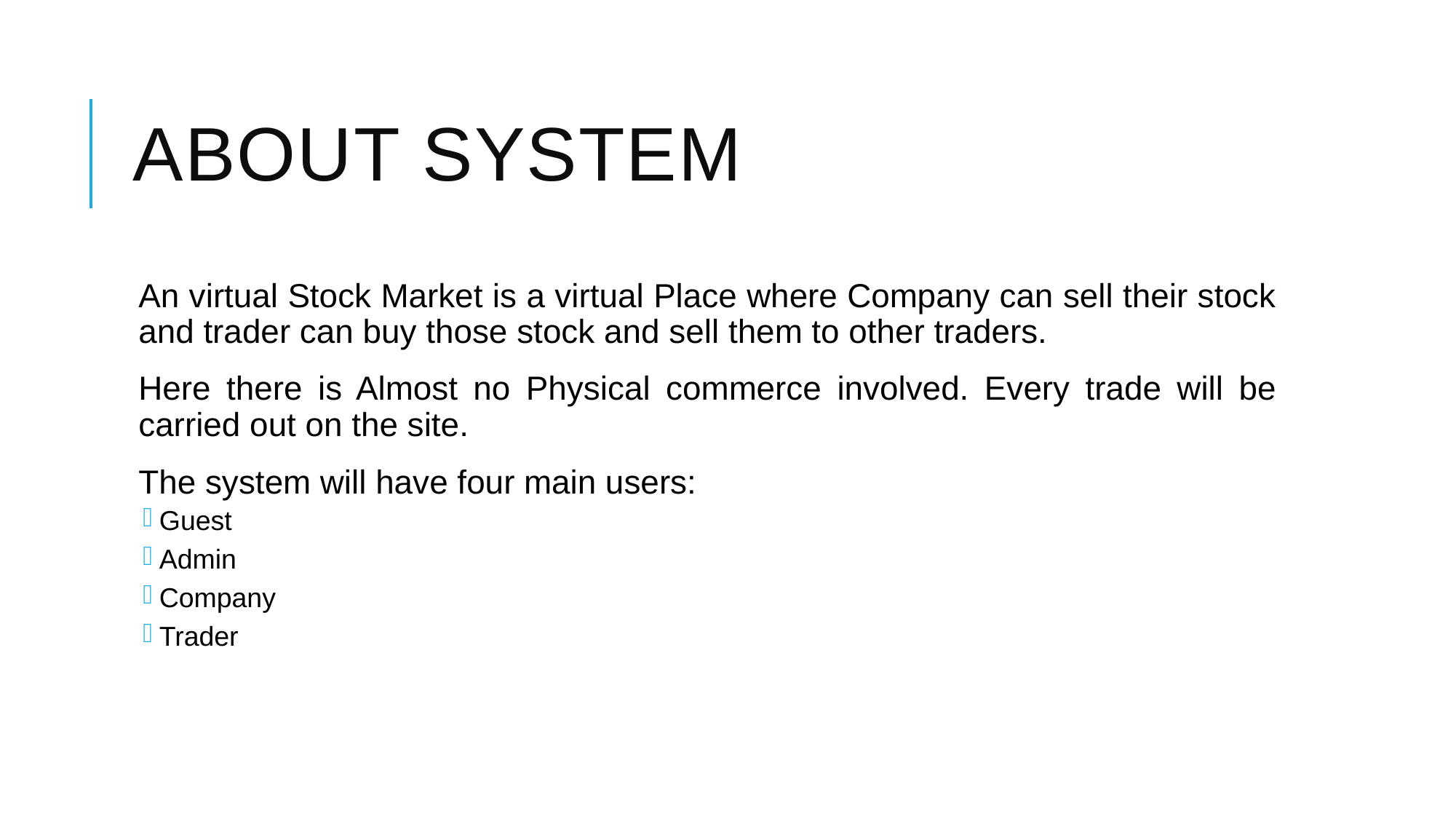

# About System
An virtual Stock Market is a virtual Place where Company can sell their stock and trader can buy those stock and sell them to other traders.
Here there is Almost no Physical commerce involved. Every trade will be carried out on the site.
The system will have four main users:
Guest
Admin
Company
Trader